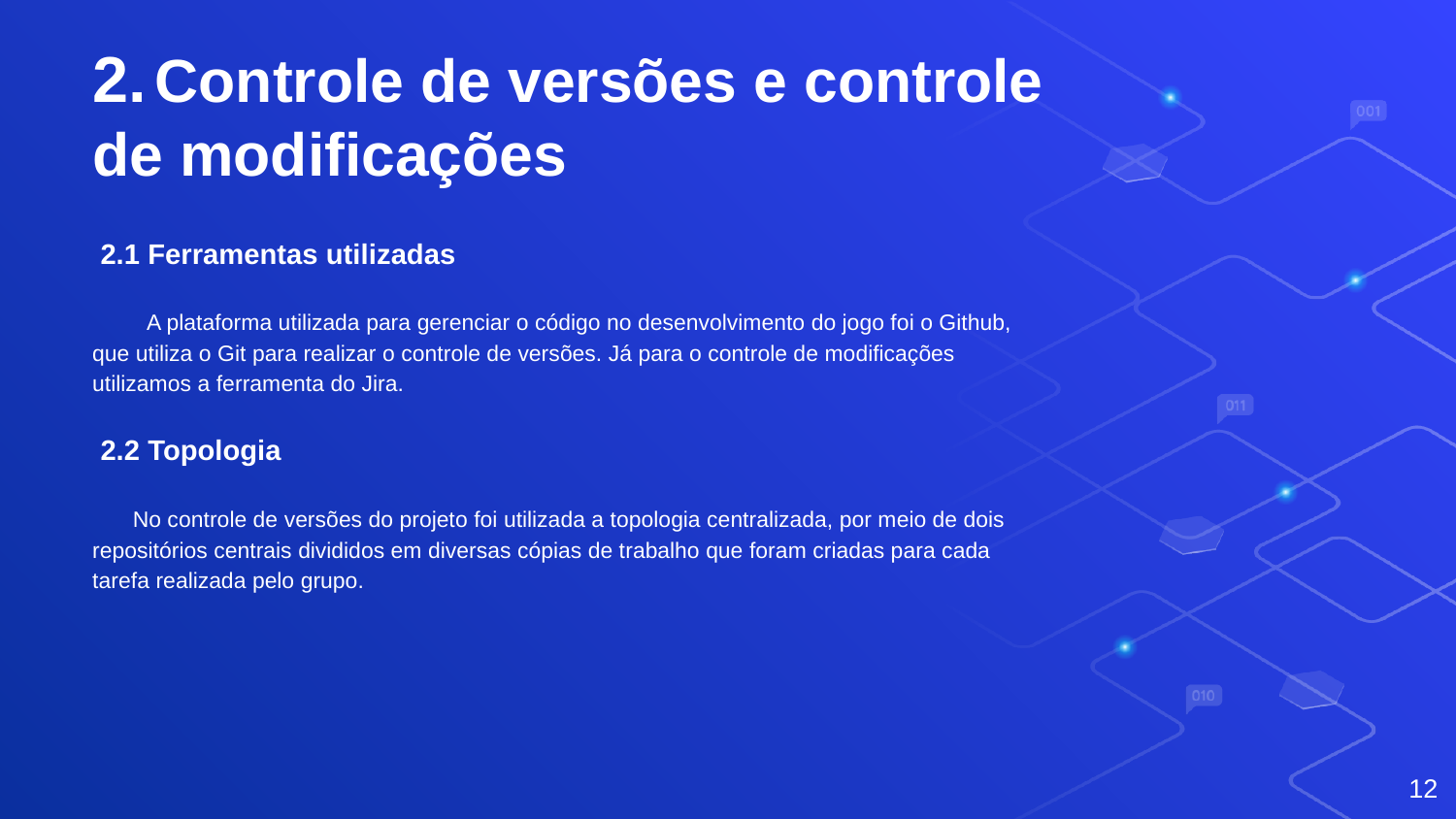

# 2. Controle de versões e controle de modificações
 2.1 Ferramentas utilizadas
        A plataforma utilizada para gerenciar o código no desenvolvimento do jogo foi o Github, que utiliza o Git para realizar o controle de versões. Já para o controle de modificações utilizamos a ferramenta do Jira.

 2.2 Topologia
      No controle de versões do projeto foi utilizada a topologia centralizada, por meio de dois repositórios centrais divididos em diversas cópias de trabalho que foram criadas para cada tarefa realizada pelo grupo.

12